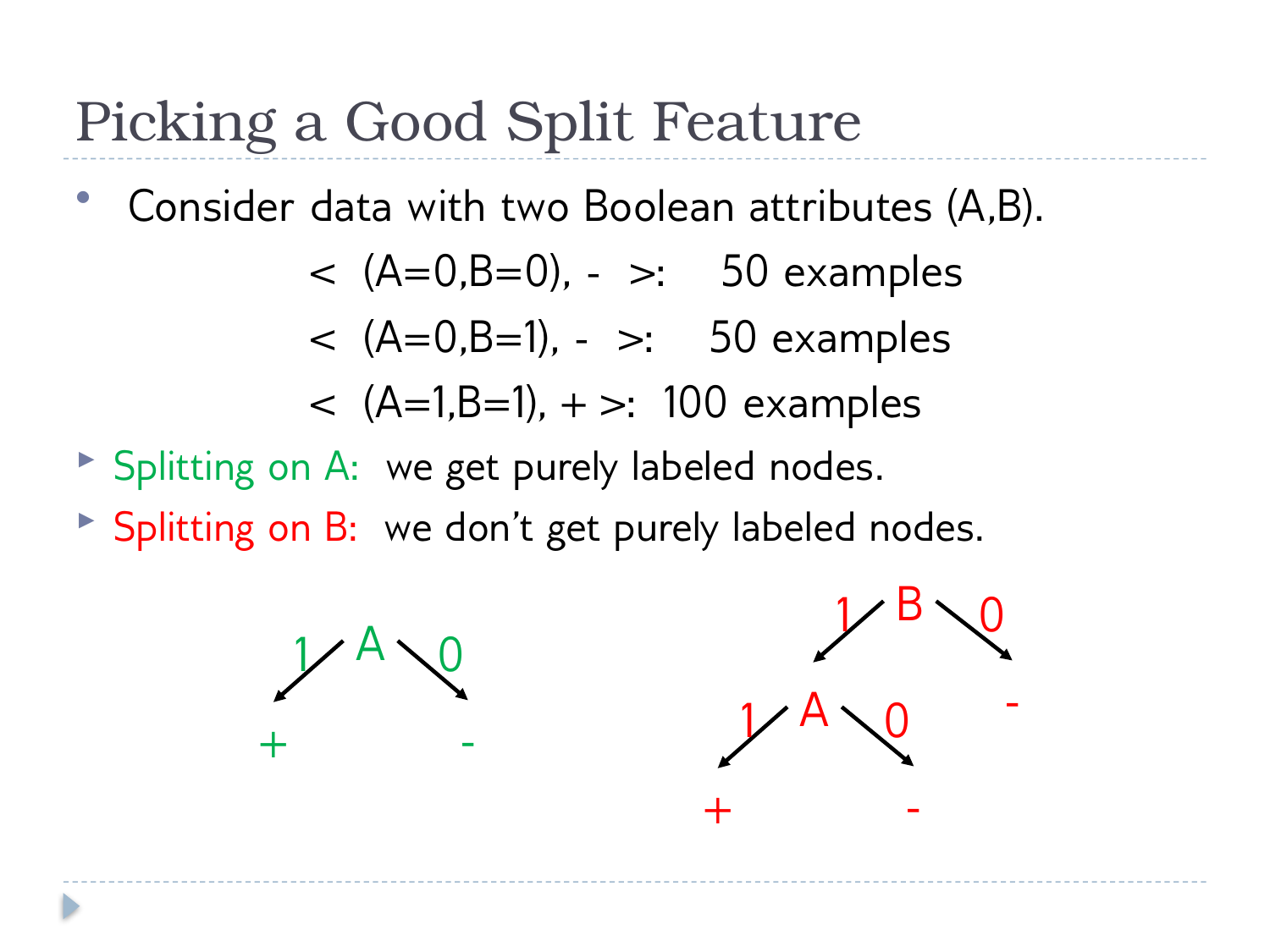

# Picking a Good Split Feature
 Consider data with two Boolean attributes (A,B).
                 <  (A=0,B=0), -  >:    50 examples
                 <  (A=0,B=1), -  >:    50 examples
                 <  (A=1,B=1), + >:  100 examples
Splitting on A:  we get purely labeled nodes.
Splitting on B:  we don’t get purely labeled nodes.

B
1
0
-
A
1
0
-
+
A
1
0
-
+